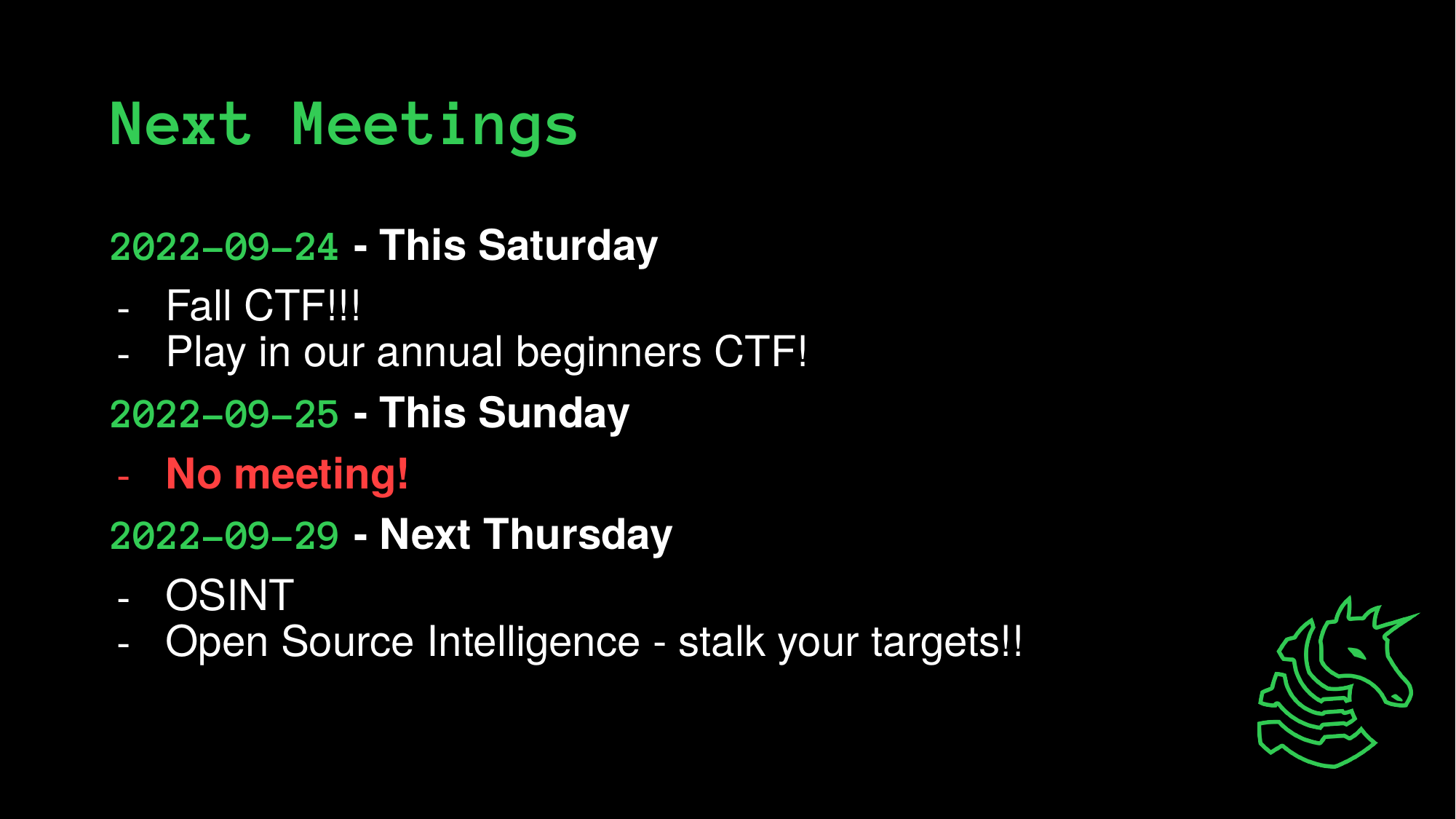

# Next Meetings
2022-09-24 - This Saturday
Fall CTF!!!
Play in our annual beginners CTF!
2022-09-25 - This Sunday
No meeting!
2022-09-29 - Next Thursday
OSINT
Open Source Intelligence - stalk your targets!!